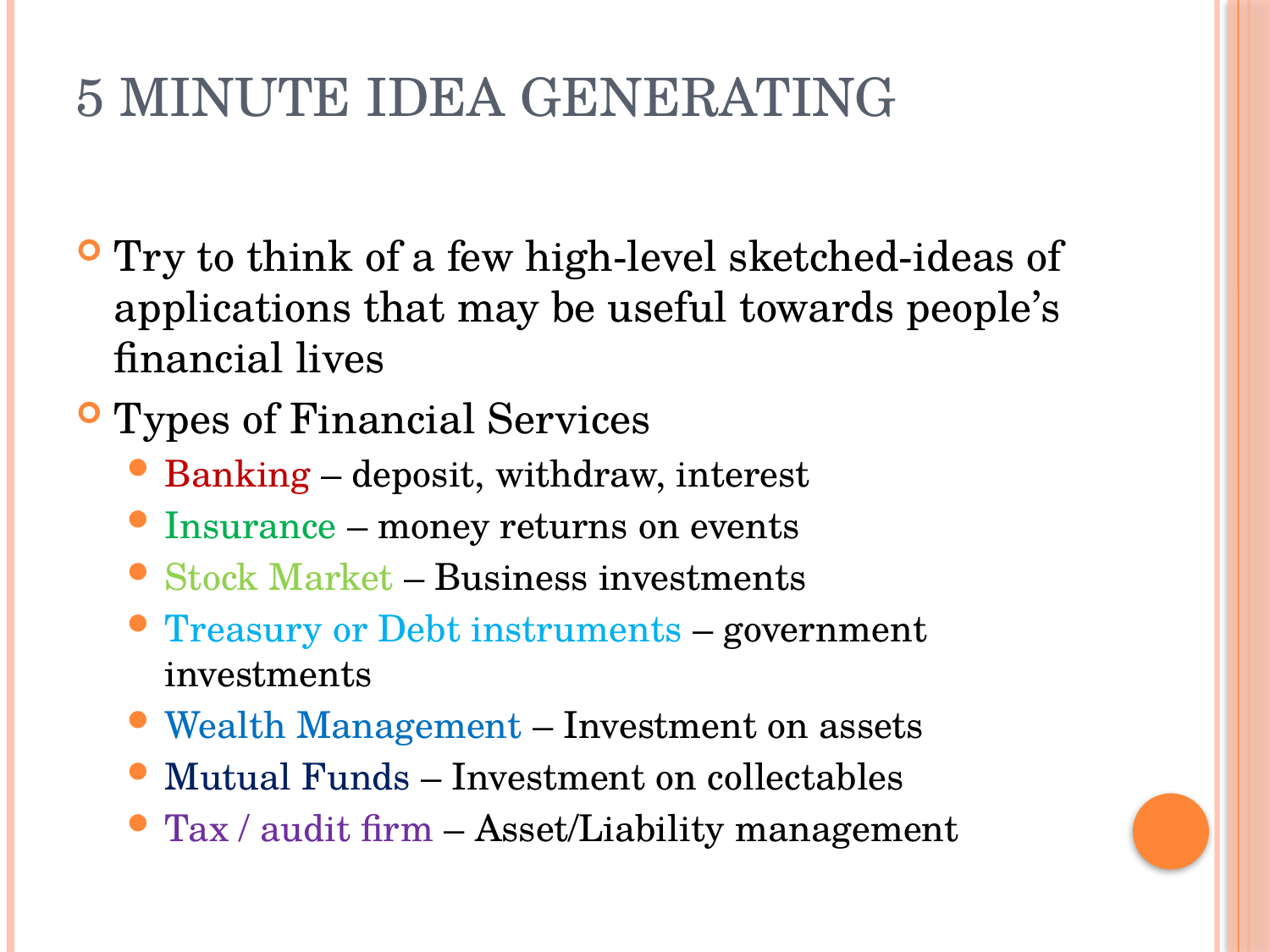

# 5 Minute Idea Generating
Try to think of a few high-level sketched-ideas of applications that may be useful towards people’s financial lives
Types of Financial Services
Banking – deposit, withdraw, interest
Insurance – money returns on events
Stock Market – Business investments
Treasury or Debt instruments – government investments
Wealth Management – Investment on assets
Mutual Funds – Investment on collectables
Tax / audit firm – Asset/Liability management